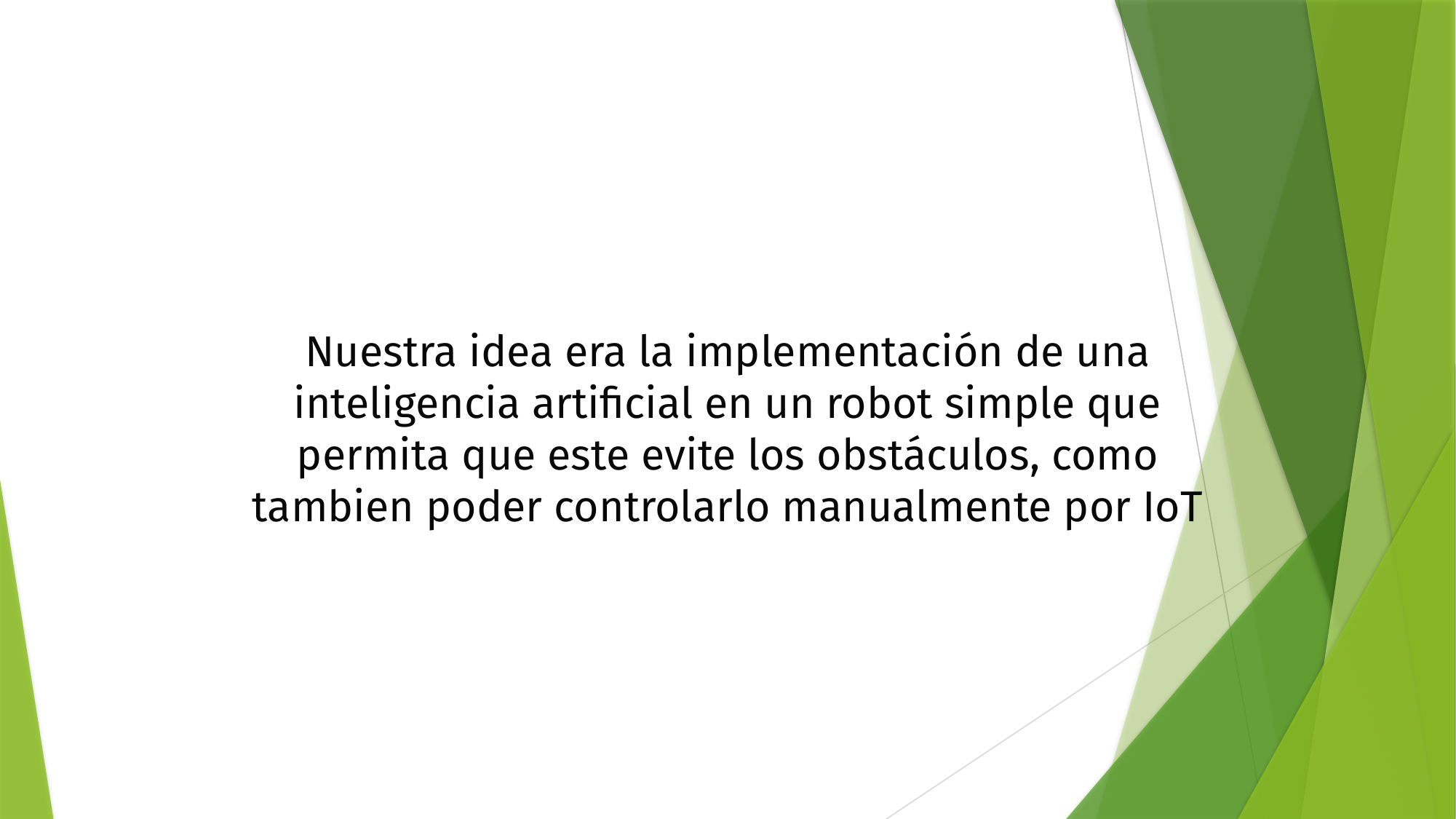

# Nuestra idea era la implementación de una inteligencia artificial en un robot simple que permita que este evite los obstáculos, como tambien poder controlarlo manualmente por IoT